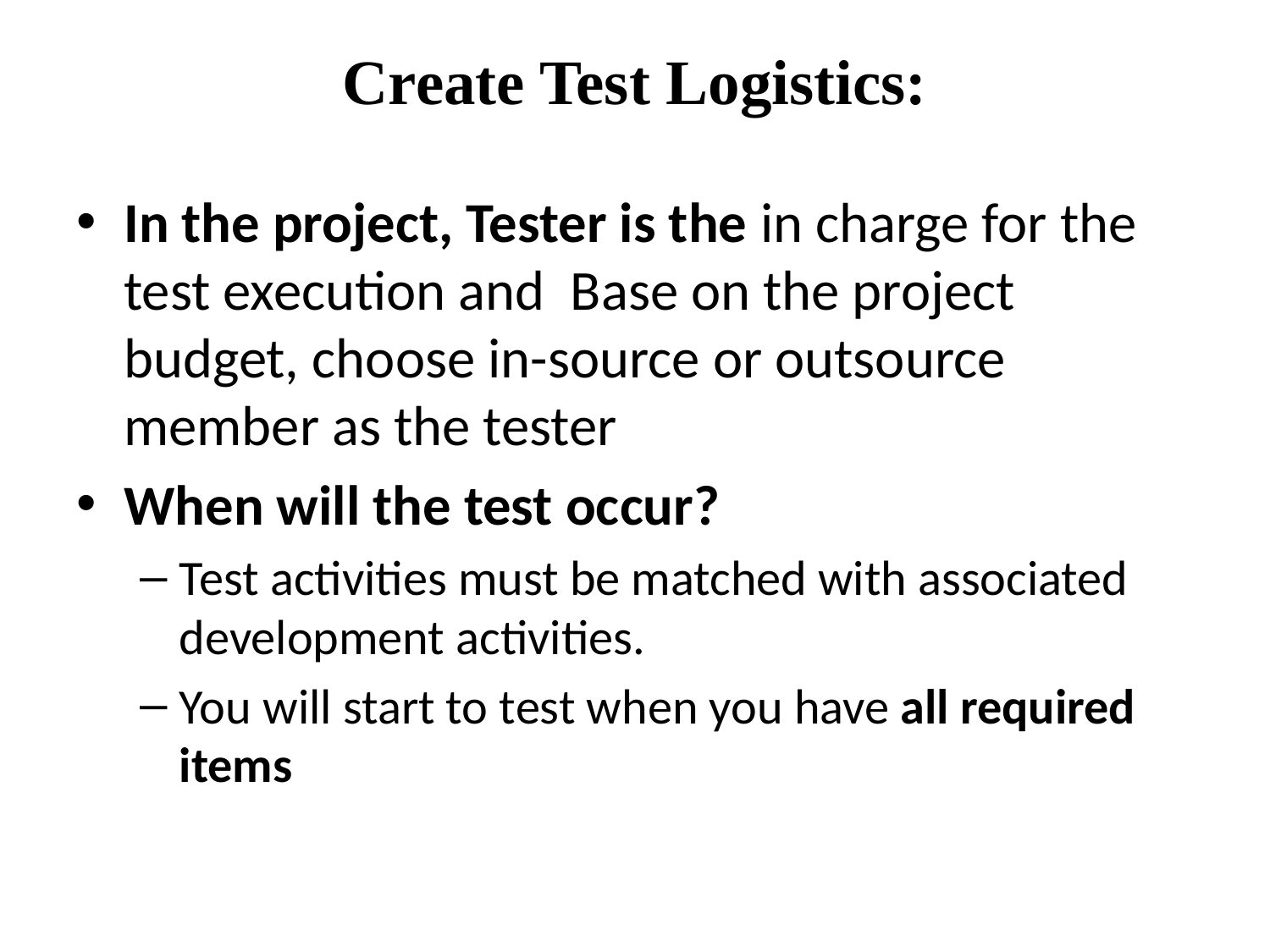

# Create Test Logistics:
In the project, Tester is the in charge for the test execution and  Base on the project budget, choose in-source or outsource member as the tester
When will the test occur?
Test activities must be matched with associated development activities.
You will start to test when you have all required items